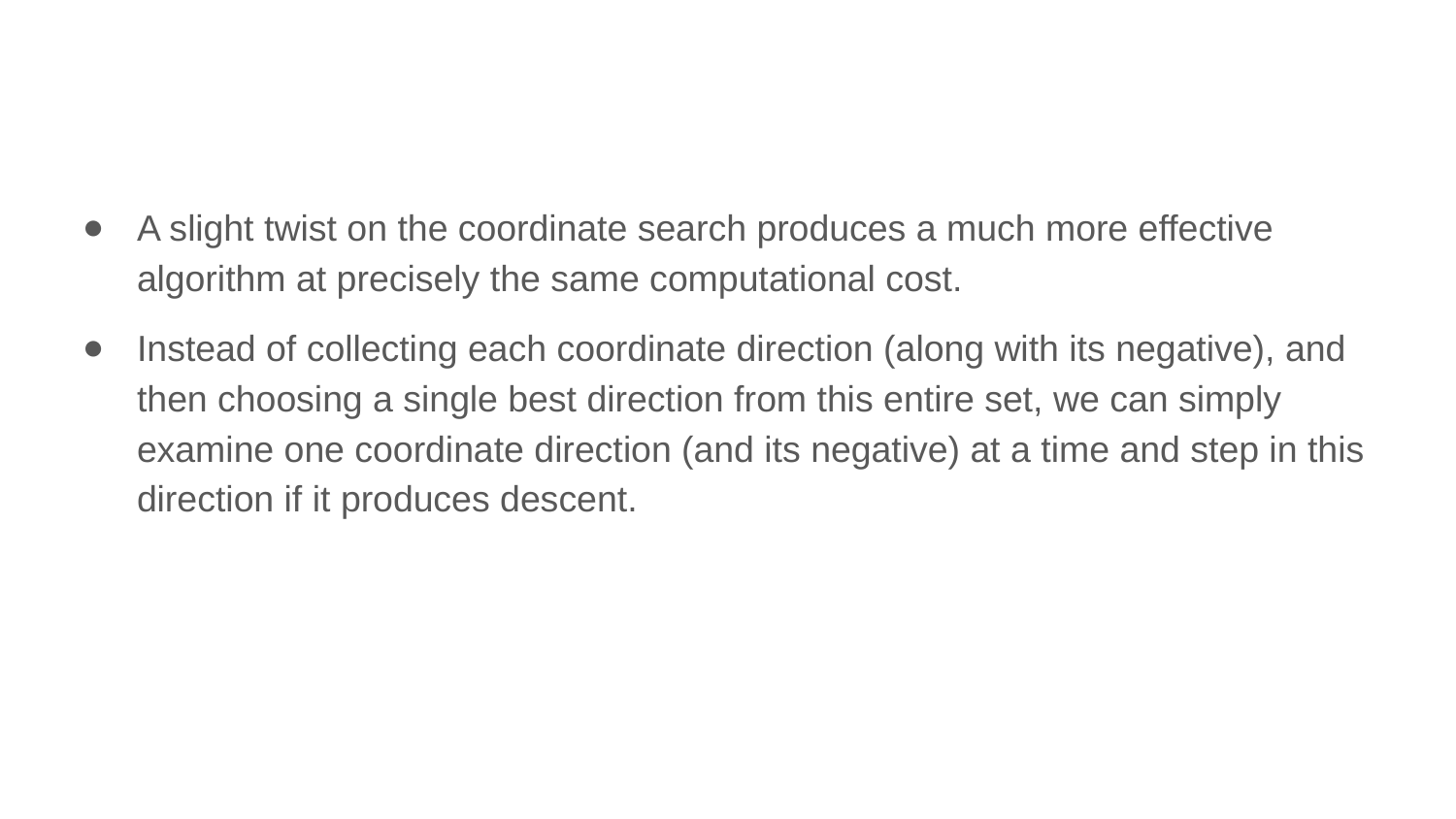

A slight twist on the coordinate search produces a much more effective algorithm at precisely the same computational cost.
Instead of collecting each coordinate direction (along with its negative), and then choosing a single best direction from this entire set, we can simply examine one coordinate direction (and its negative) at a time and step in this direction if it produces descent.